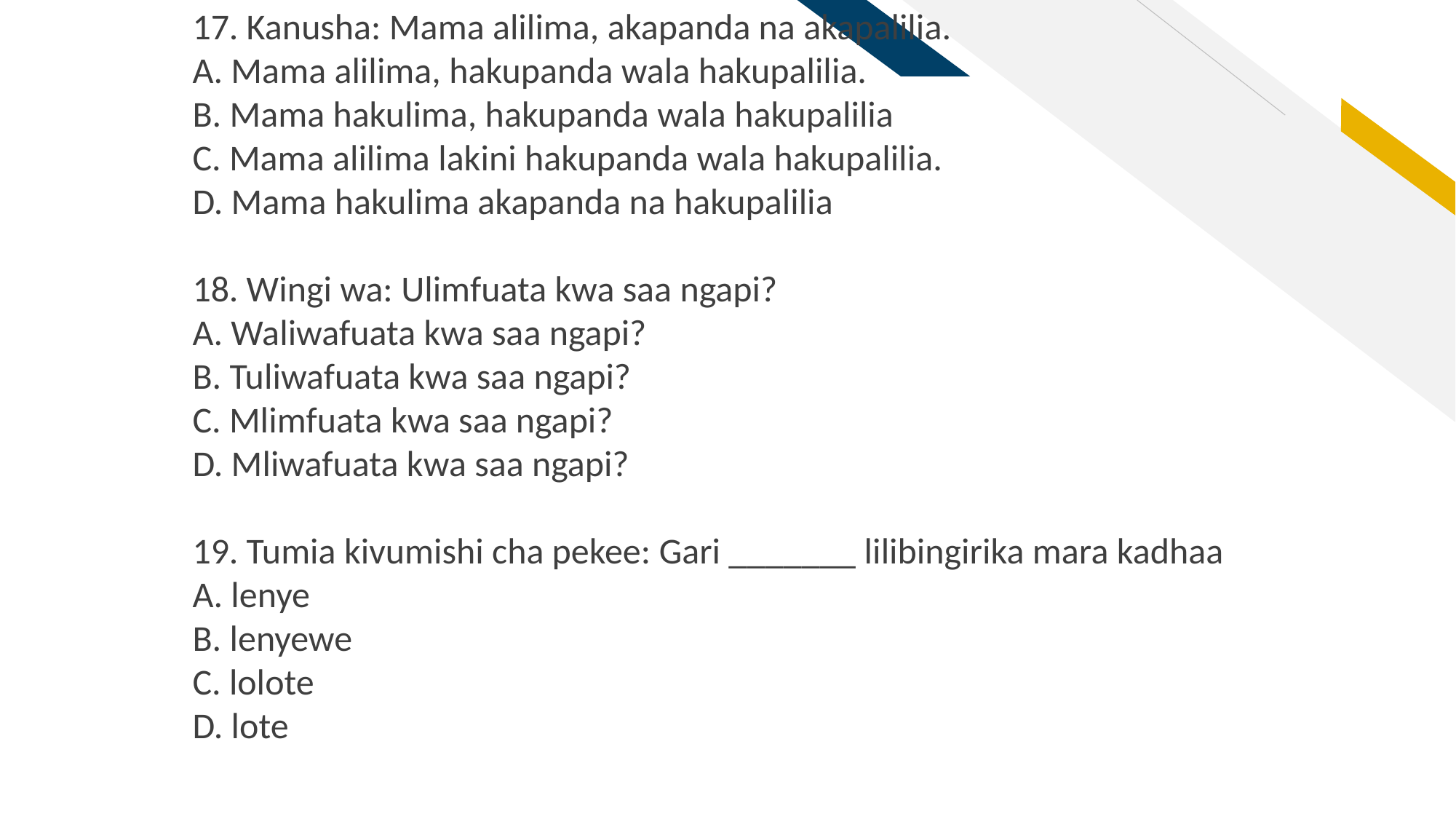

17. Kanusha: Mama alilima, akapanda na akapalilia.
A. Mama alilima, hakupanda wala hakupalilia.
B. Mama hakulima, hakupanda wala hakupalilia
C. Mama alilima lakini hakupanda wala hakupalilia.
D. Mama hakulima akapanda na hakupalilia

18. Wingi wa: Ulimfuata kwa saa ngapi?
A. Waliwafuata kwa saa ngapi?
B. Tuliwafuata kwa saa ngapi?
C. Mlimfuata kwa saa ngapi?
D. Mliwafuata kwa saa ngapi?

19. Tumia kivumishi cha pekee: Gari _______ lilibingirika mara kadhaa
A. lenye
B. lenyewe
C. lolote
D. lote